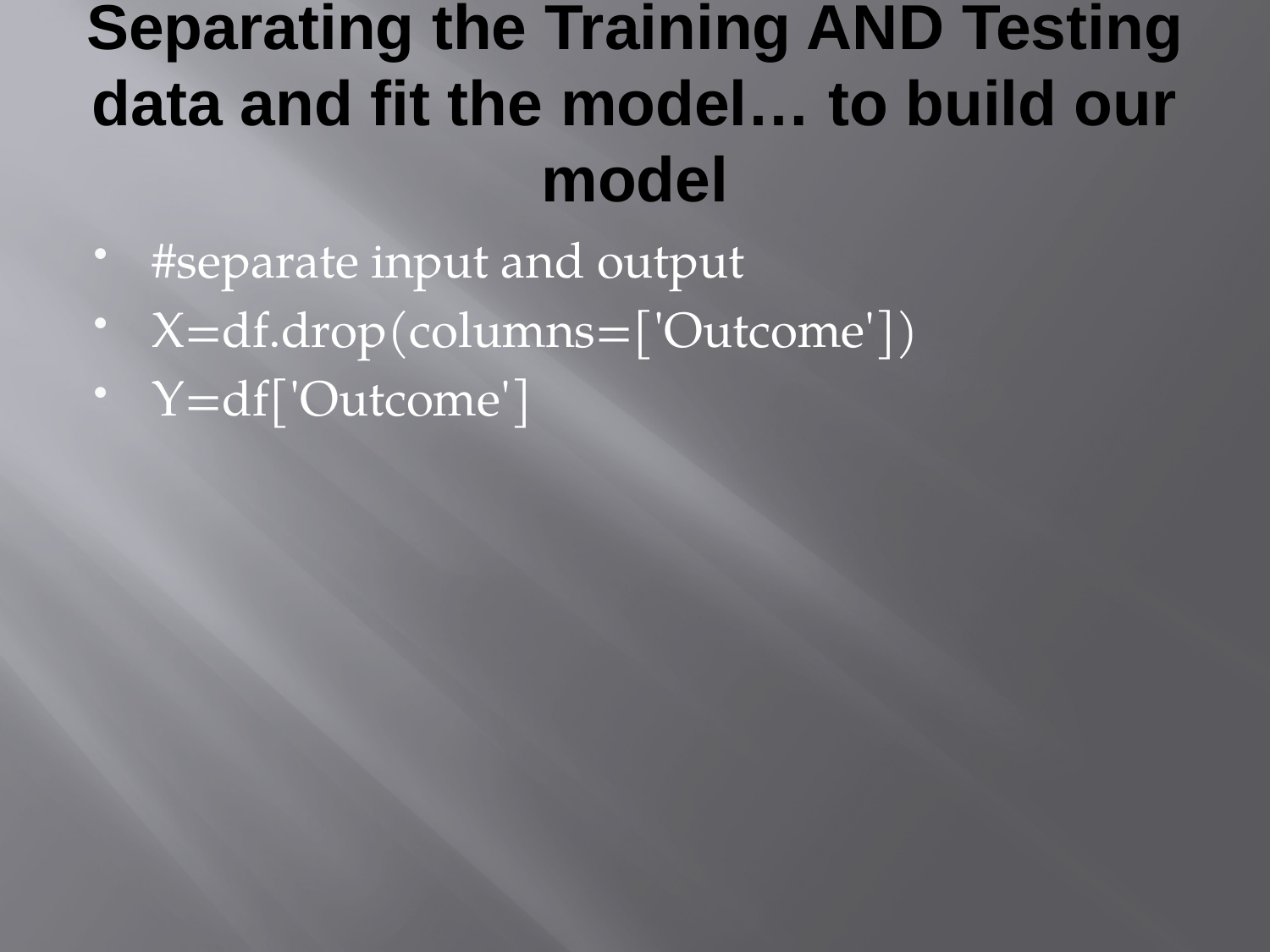

# Separating the Training AND Testing data and fit the model… to build our model
#separate input and output
X=df.drop(columns=['Outcome'])
Y=df['Outcome']